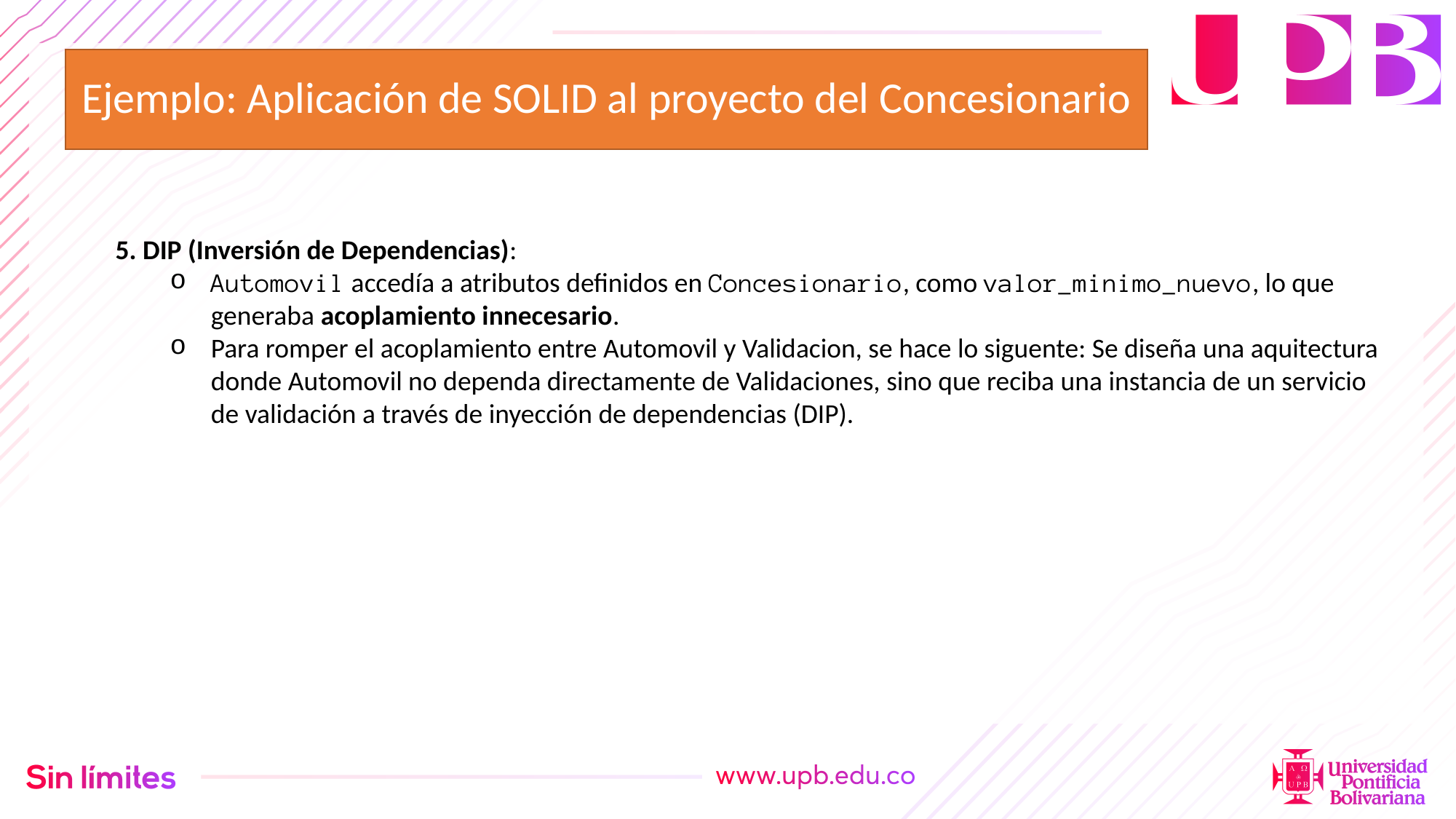

Ejemplo: Aplicación de SOLID al proyecto del Concesionario
5. DIP (Inversión de Dependencias):
Automovil accedía a atributos definidos en Concesionario, como valor_minimo_nuevo, lo que generaba acoplamiento innecesario.
Para romper el acoplamiento entre Automovil y Validacion, se hace lo siguente: Se diseña una aquitectura donde Automovil no dependa directamente de Validaciones, sino que reciba una instancia de un servicio de validación a través de inyección de dependencias (DIP).